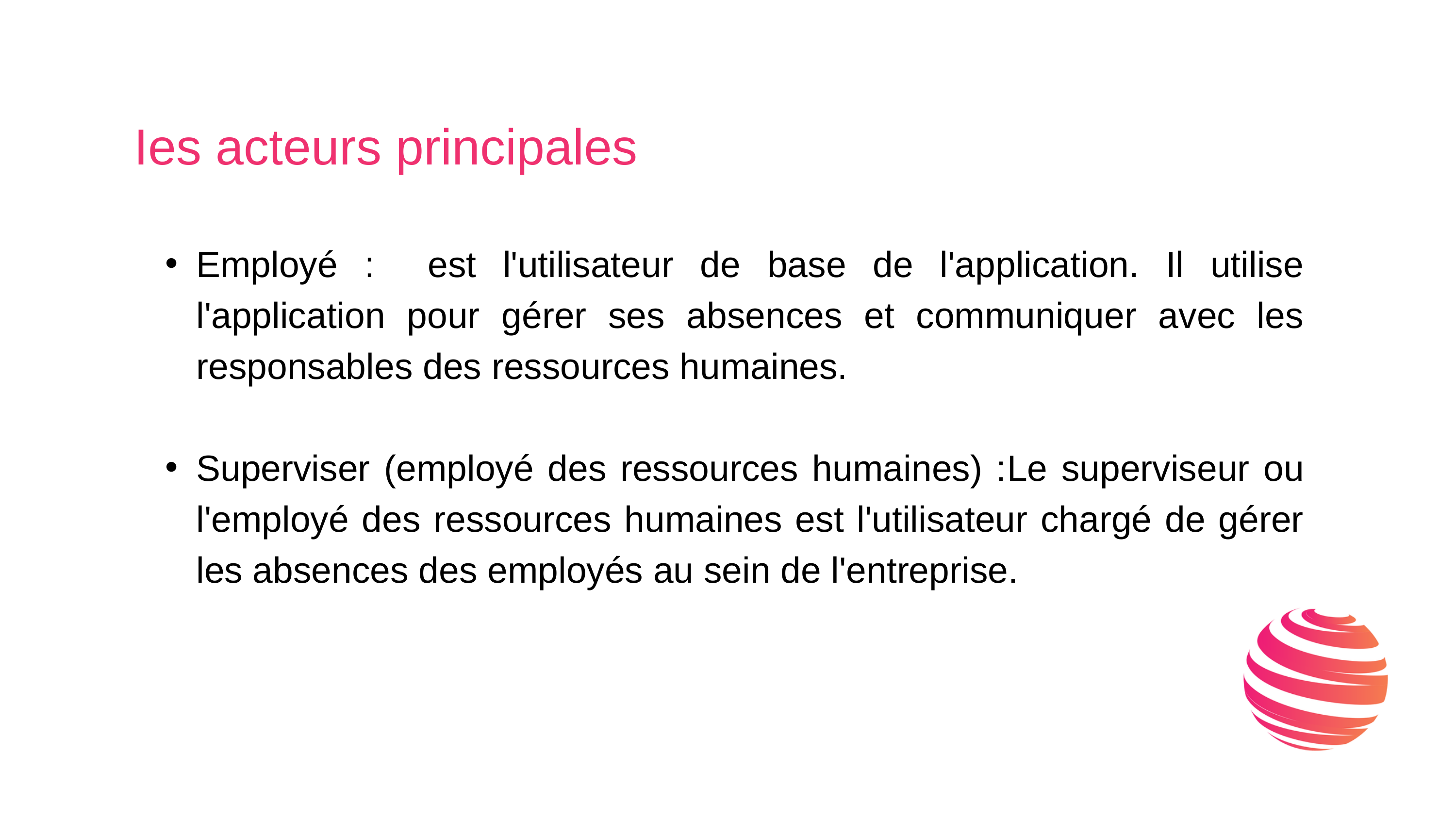

Ies acteurs principales
Employé :  est l'utilisateur de base de l'application. Il utilise l'application pour gérer ses absences et communiquer avec les responsables des ressources humaines.

Superviser (employé des ressources humaines) :Le superviseur ou l'employé des ressources humaines est l'utilisateur chargé de gérer les absences des employés au sein de l'entreprise.